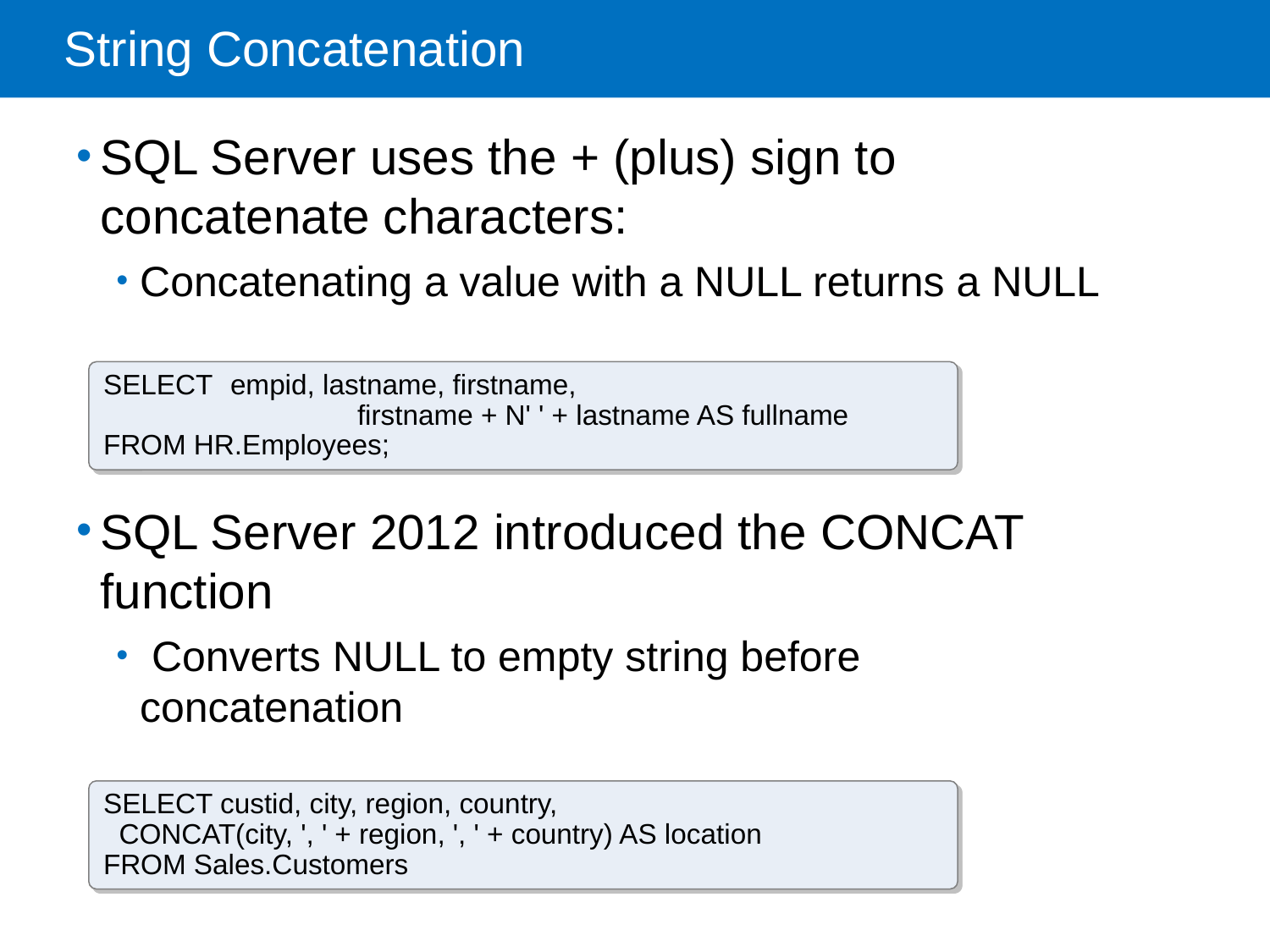

# String Concatenation
SQL Server uses the + (plus) sign to concatenate characters:
Concatenating a value with a NULL returns a NULL

SQL Server 2012 introduced the CONCAT function
 Converts NULL to empty string before concatenation

SELECT 	empid, lastname, firstname,
			firstname + N' ' + lastname AS fullname
FROM HR.Employees;
SELECT custid, city, region, country,
  CONCAT(city, ', ' + region, ', ' + country) AS location
FROM Sales.Customers